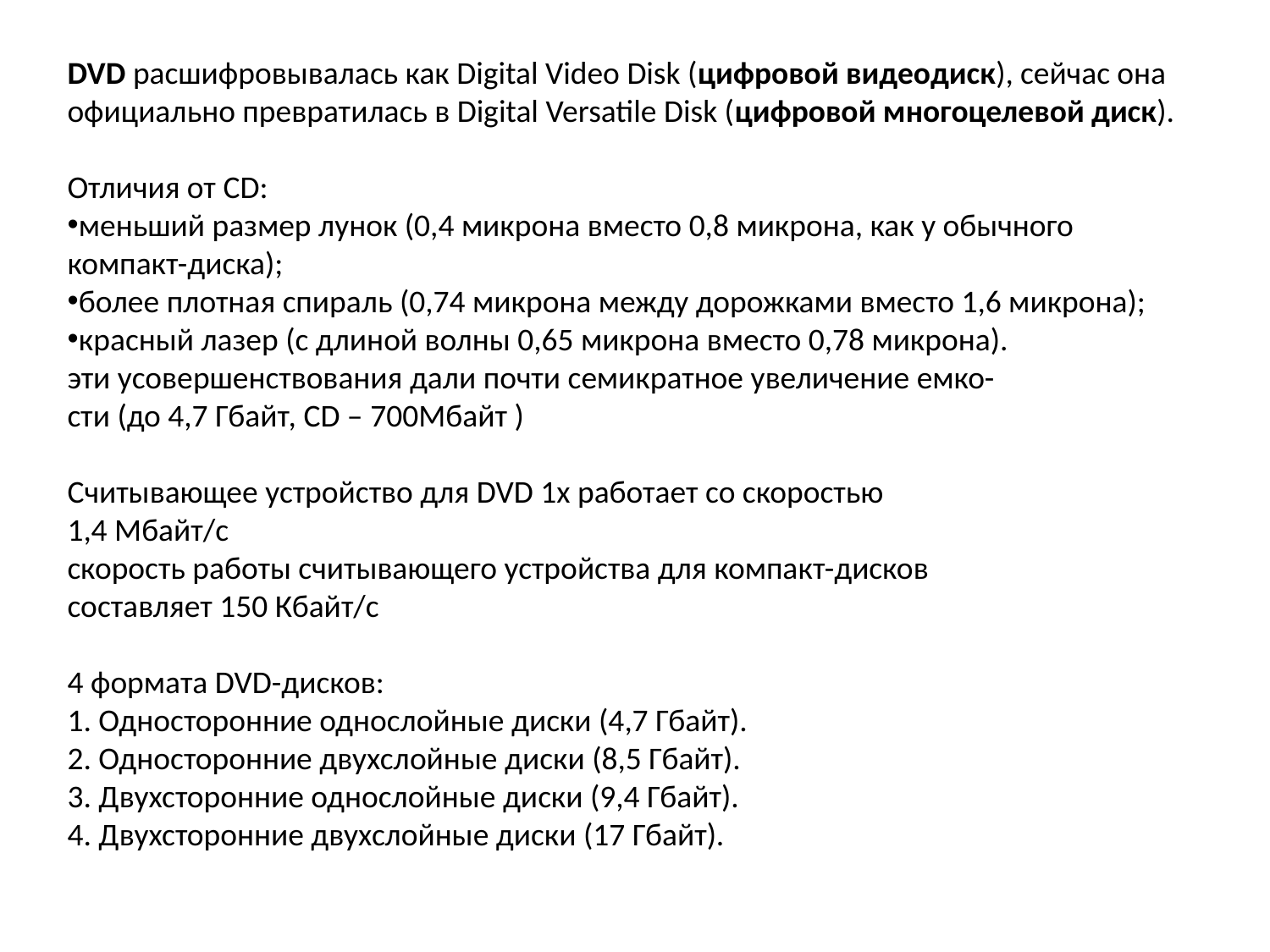

DVD расшифровывалась как Digital Video Disk (цифровой видеодиск), сейчас она  официально превратилась в Digital Versatile Disk (цифровой многоцелевой диск).

Отличия от CD:
меньший размер лунок (0,4 микрона вместо 0,8 микрона, как у обычного
компакт-диска);
более плотная спираль (0,74 микрона между дорожками вместо 1,6 микрона);
красный лазер (с длиной волны 0,65 микрона вместо 0,78 микрона).
эти усовершенствования дали почти семикратное увеличение емко-
сти (до 4,7 Гбайт, CD – 700Мбайт )

Считывающее устройство для DVD 1x работает со скоростью
1,4 Мбайт/с
скорость работы считывающего устройства для компакт-дисков
составляет 150 Кбайт/с

4 формата DVD-дисков:
1. Односторонние однослойные диски (4,7 Гбайт).
2. Односторонние двухслойные диски (8,5 Гбайт).
3. Двухсторонние однослойные диски (9,4 Гбайт).
4. Двухсторонние двухслойные диски (17 Гбайт).